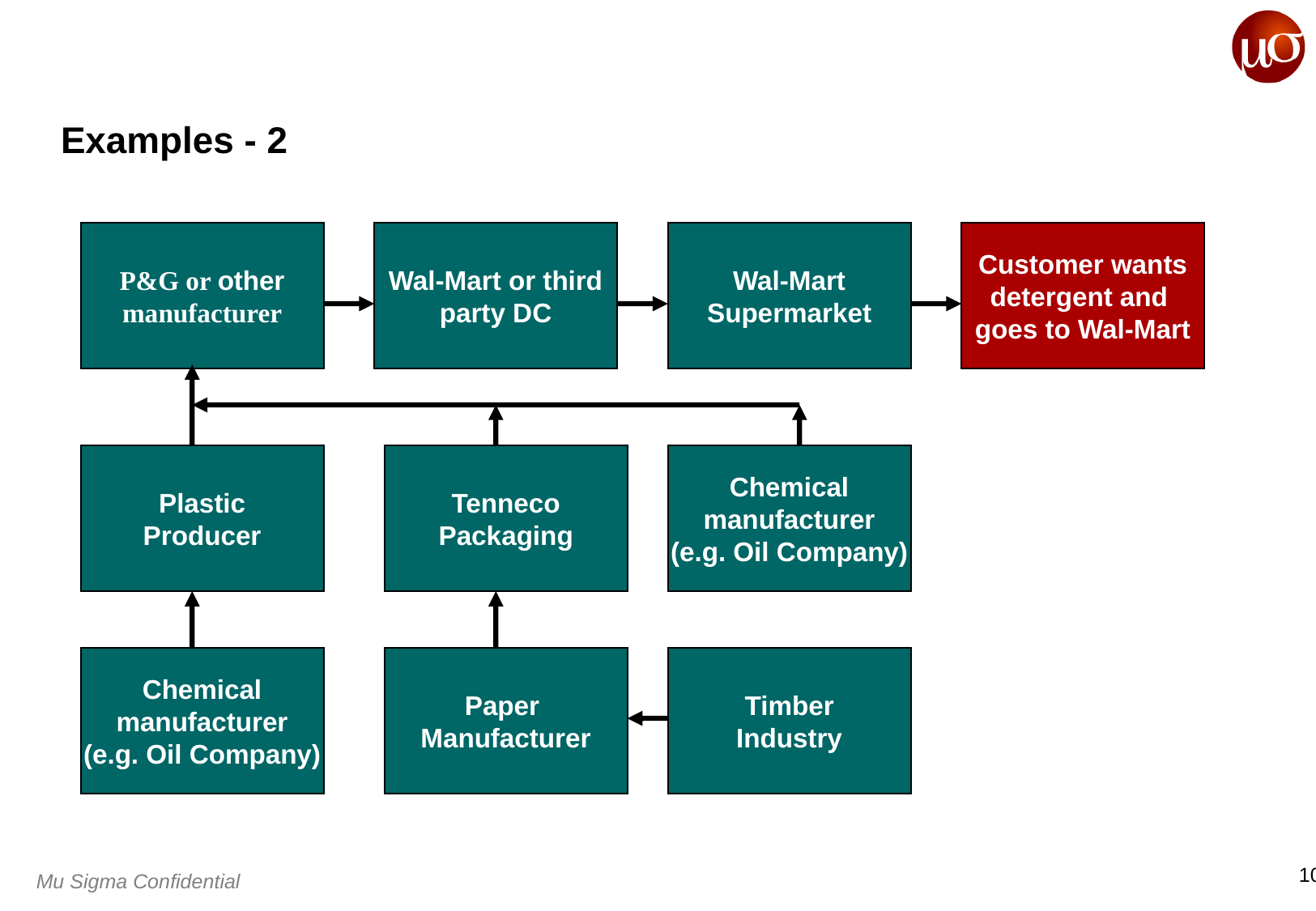

# Examples - 2
P&G or other
manufacturer
Wal-Mart or third
party DC
Wal-Mart
Supermarket
Customer wants
detergent and
goes to Wal-Mart

Plastic
Producer
Tenneco
Packaging
Chemical
manufacturer
(e.g. Oil Company)

Chemical
manufacturer
(e.g. Oil Company)
Paper
Manufacturer
Timber
Industry